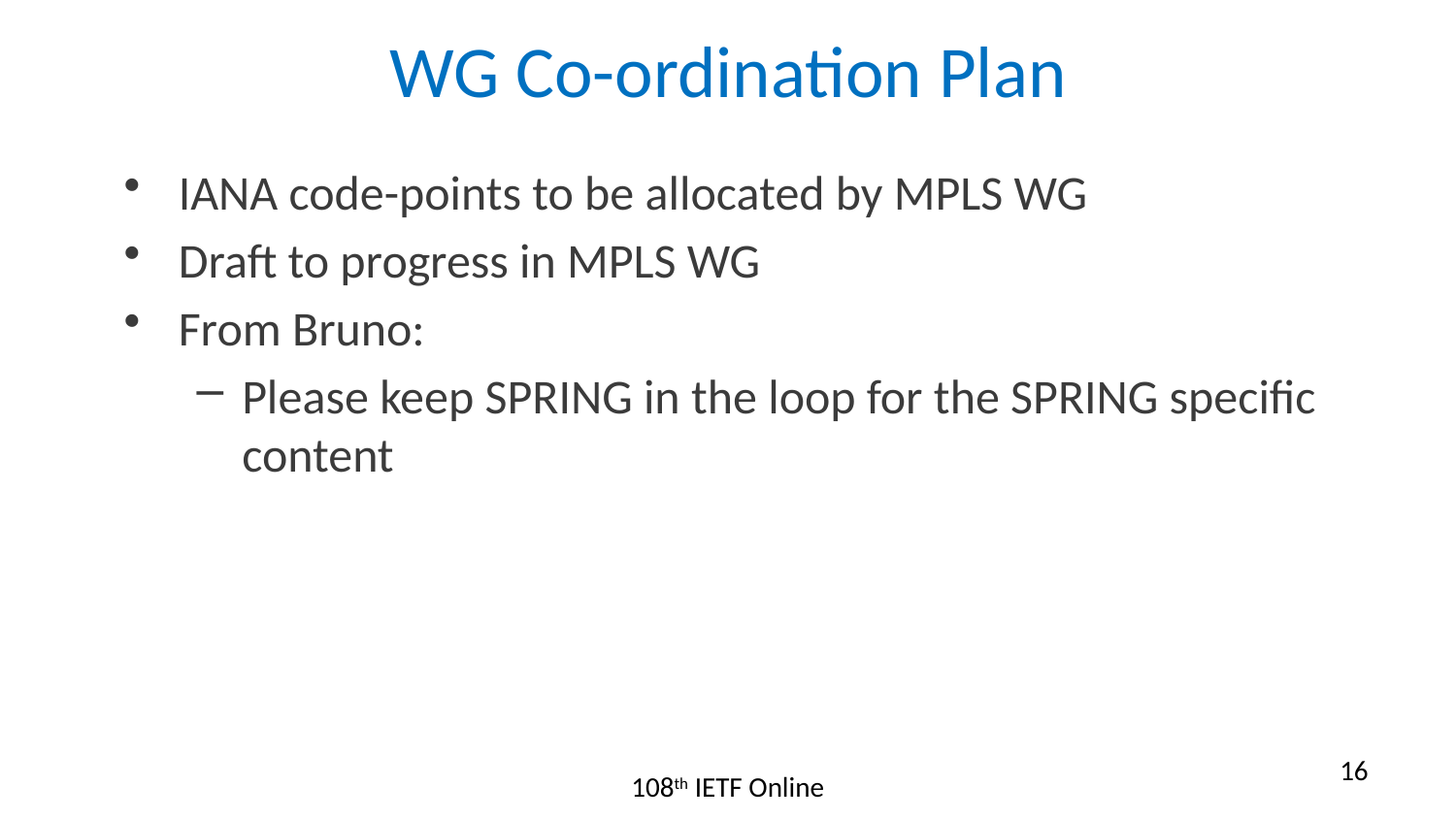

# WG Co-ordination Plan
IANA code-points to be allocated by MPLS WG
Draft to progress in MPLS WG
From Bruno:
Please keep SPRING in the loop for the SPRING specific content

16
108th IETF Online